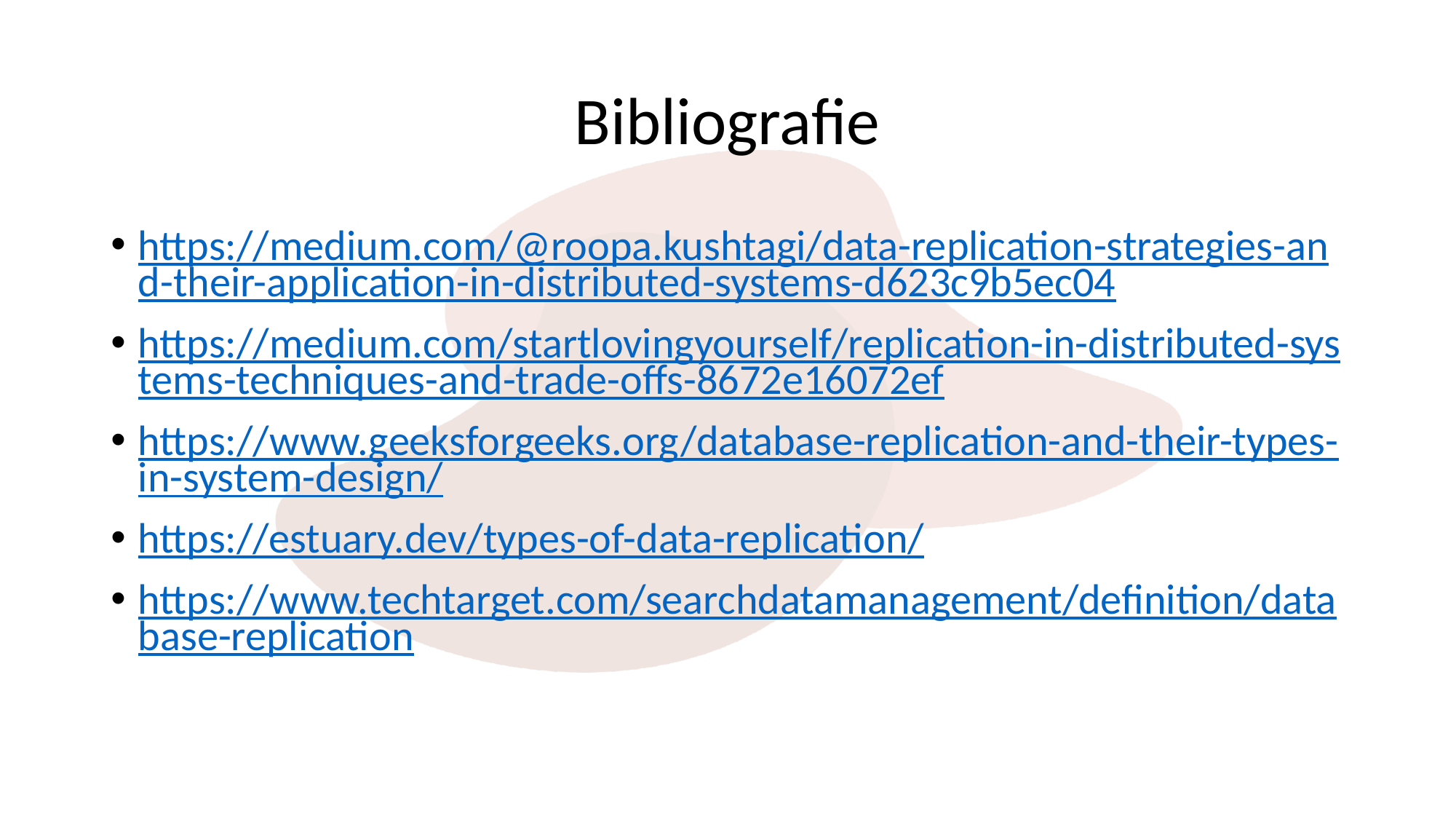

# Bibliografie
https://medium.com/@roopa.kushtagi/data-replication-strategies-and-their-application-in-distributed-systems-d623c9b5ec04
https://medium.com/startlovingyourself/replication-in-distributed-systems-techniques-and-trade-offs-8672e16072ef
https://www.geeksforgeeks.org/database-replication-and-their-types-in-system-design/
https://estuary.dev/types-of-data-replication/
https://www.techtarget.com/searchdatamanagement/definition/database-replication